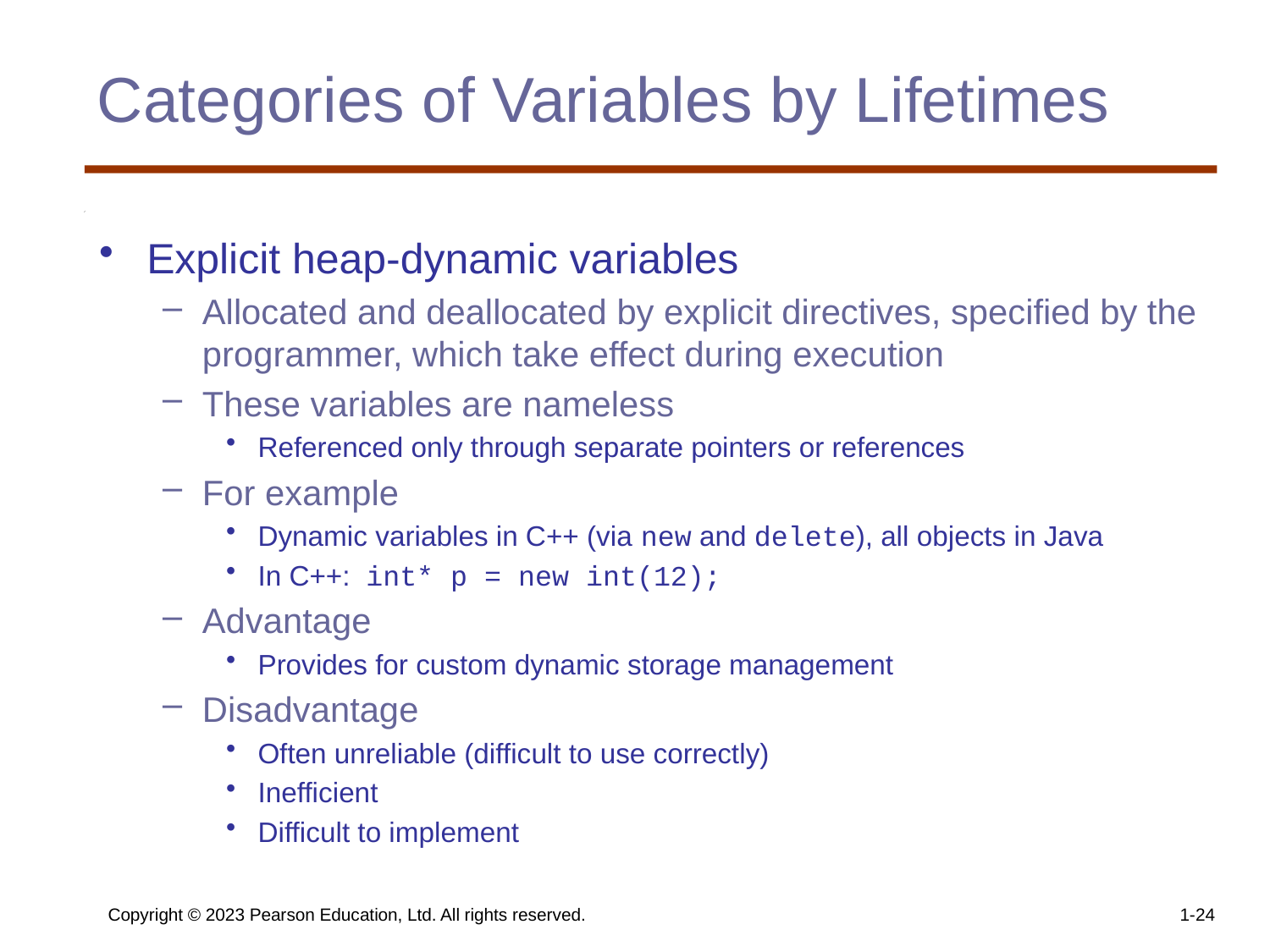

# Categories of Variables by Lifetimes
Explicit heap-dynamic variables
Allocated and deallocated by explicit directives, specified by the programmer, which take effect during execution
These variables are nameless
Referenced only through separate pointers or references
For example
Dynamic variables in C++ (via new and delete), all objects in Java
In C++:  int* p = new int(12);
Advantage
Provides for custom dynamic storage management
Disadvantage
Often unreliable (difficult to use correctly)
Inefficient
Difficult to implement
Copyright © 2023 Pearson Education, Ltd. All rights reserved.
1-24